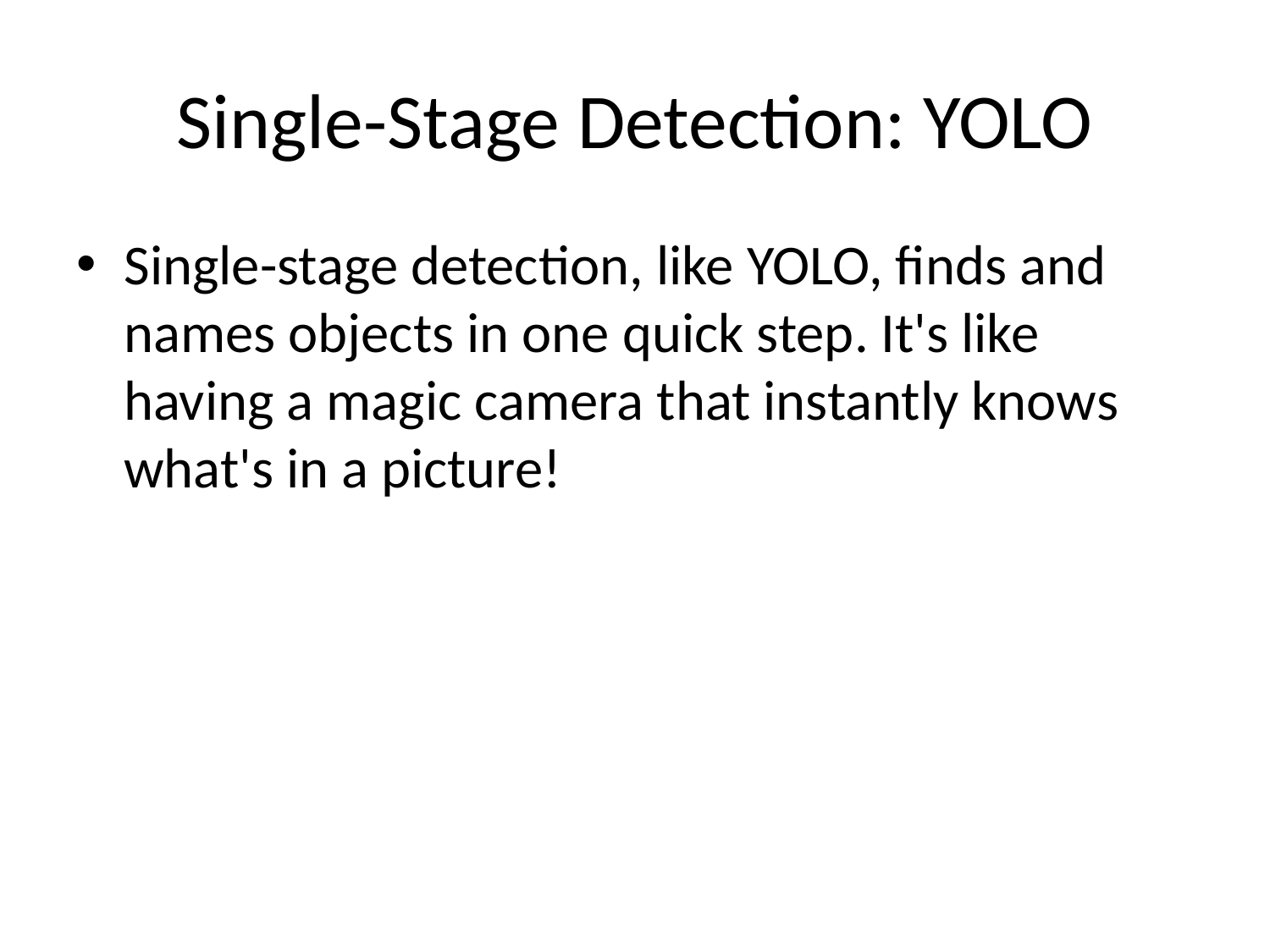

# Single-Stage Detection: YOLO
Single-stage detection, like YOLO, finds and names objects in one quick step. It's like having a magic camera that instantly knows what's in a picture!